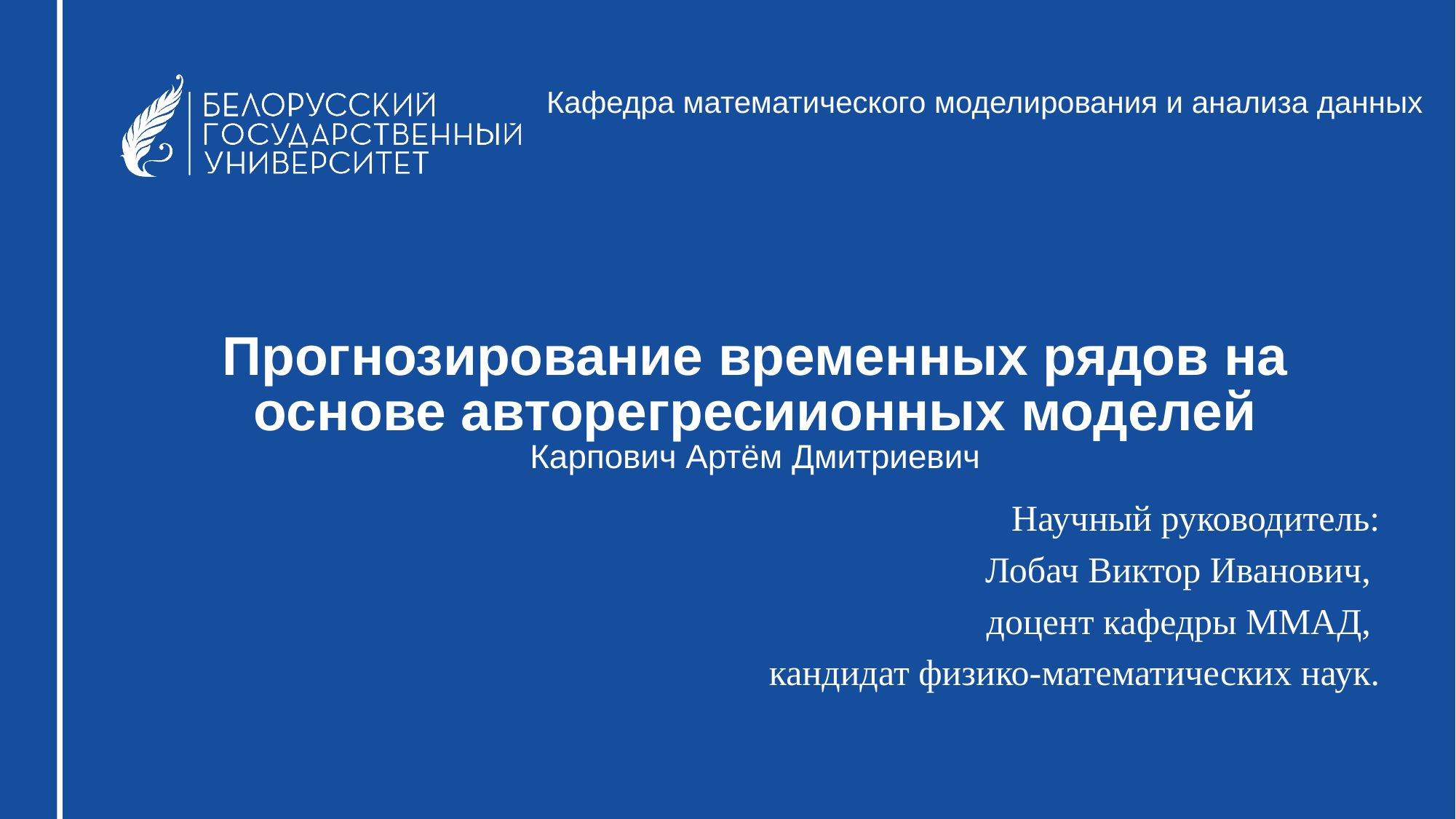

Кафедра математического моделирования и анализа данных
# Прогнозирование временных рядов на основе авторегресиионных моделей Карпович Артём Дмитриевич
Научный руководитель:
Лобач Виктор Иванович,
доцент кафедры ММАД,
кандидат физико-математических наук.